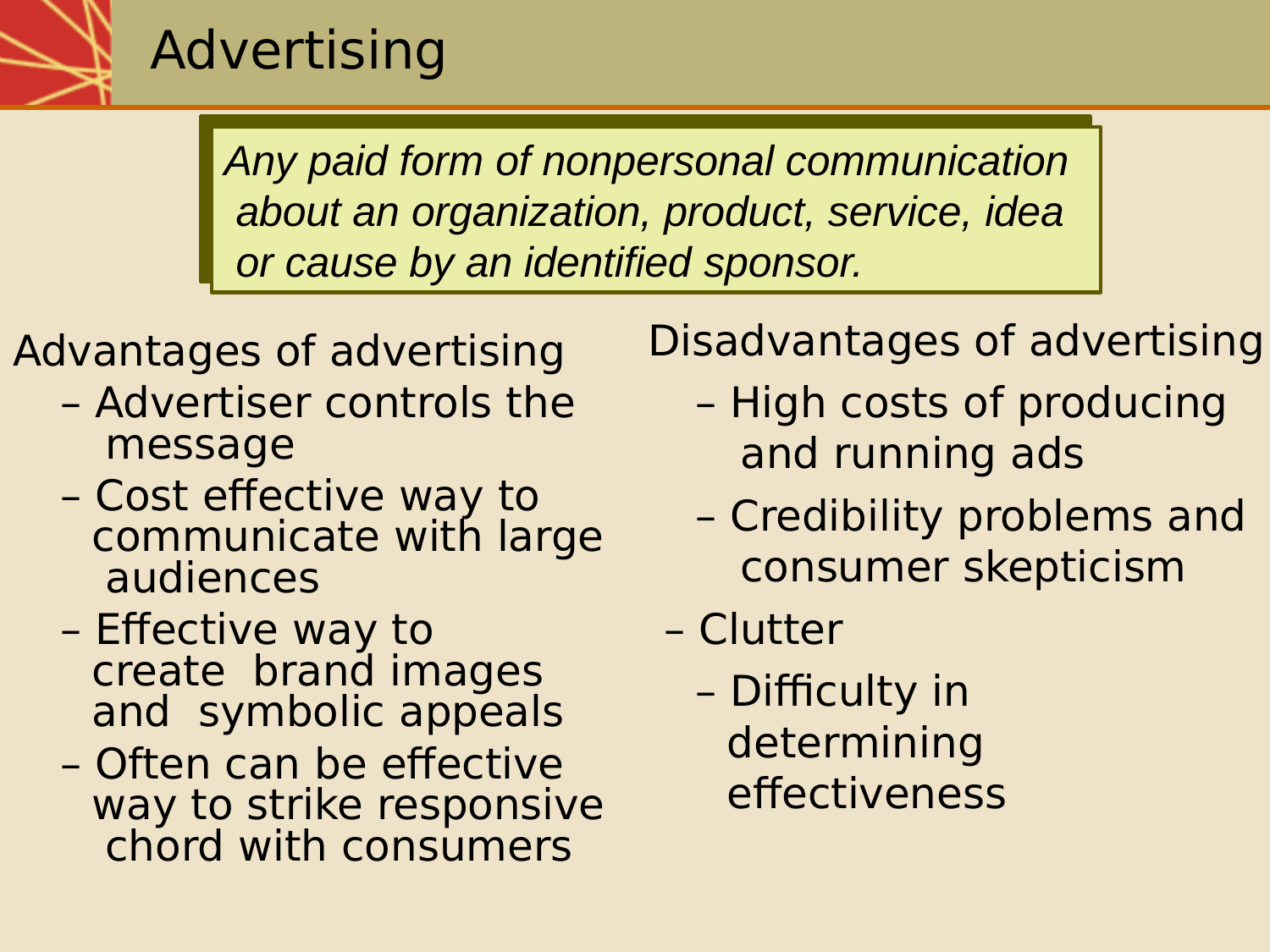

# Advertising

Any paid form of nonpersonal communication  about an organization, product, service, idea  or cause by an identified sponsor.
Disadvantages of advertising
– High costs of producing  and running ads
– Credibility problems and  consumer skepticism
– Clutter
– Difficulty in determining  effectiveness
Advantages of advertising
– Advertiser controls the  message
– Cost effective way to  communicate with large  audiences
– Effective way to create  brand images and  symbolic appeals
– Often can be effective  way to strike responsive  chord with consumers